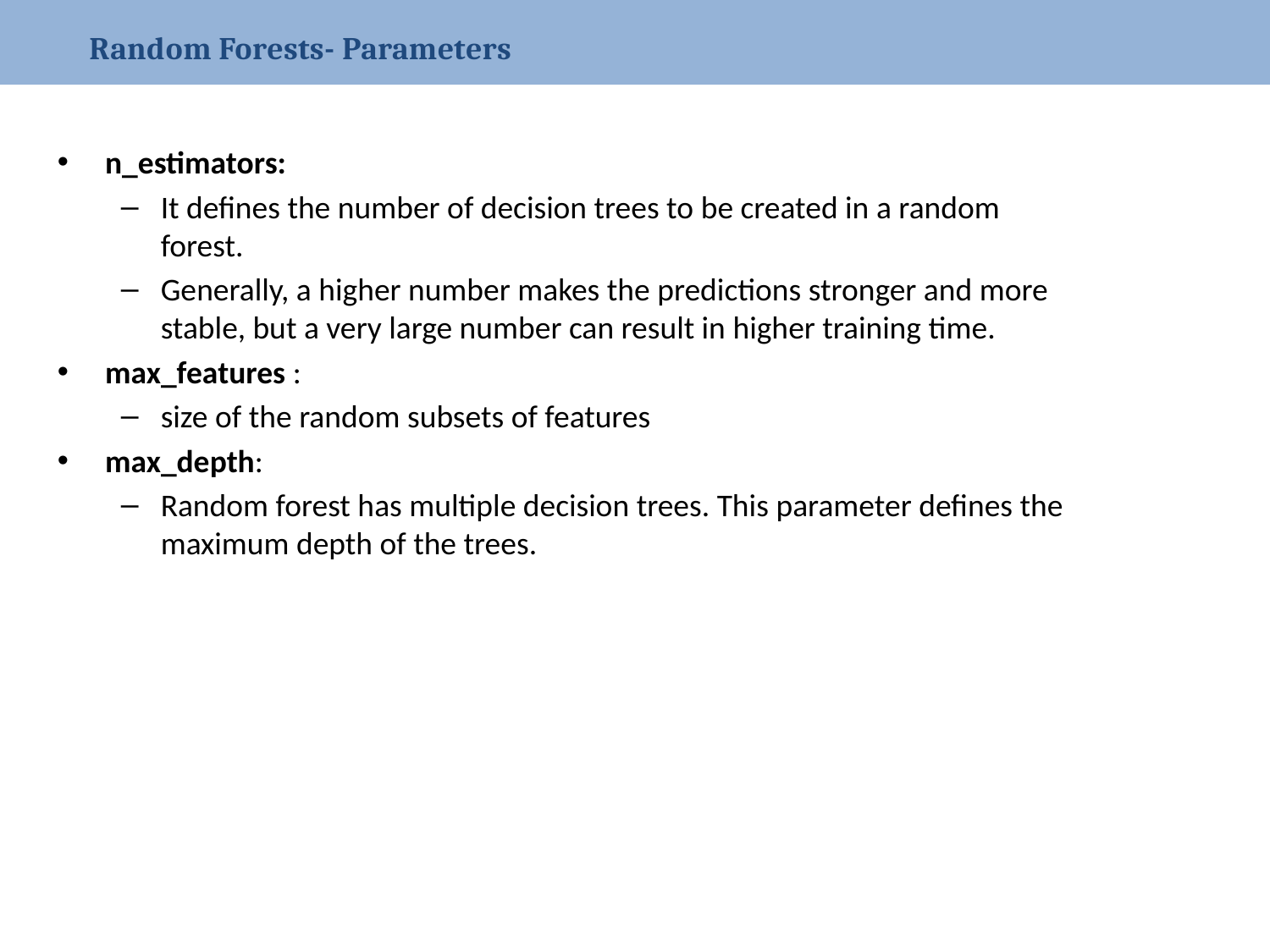

Random Forests- Parameters
n_estimators:
It defines the number of decision trees to be created in a random forest.
Generally, a higher number makes the predictions stronger and more stable, but a very large number can result in higher training time.
max_features :
size of the random subsets of features
max_depth:
Random forest has multiple decision trees. This parameter defines the maximum depth of the trees.